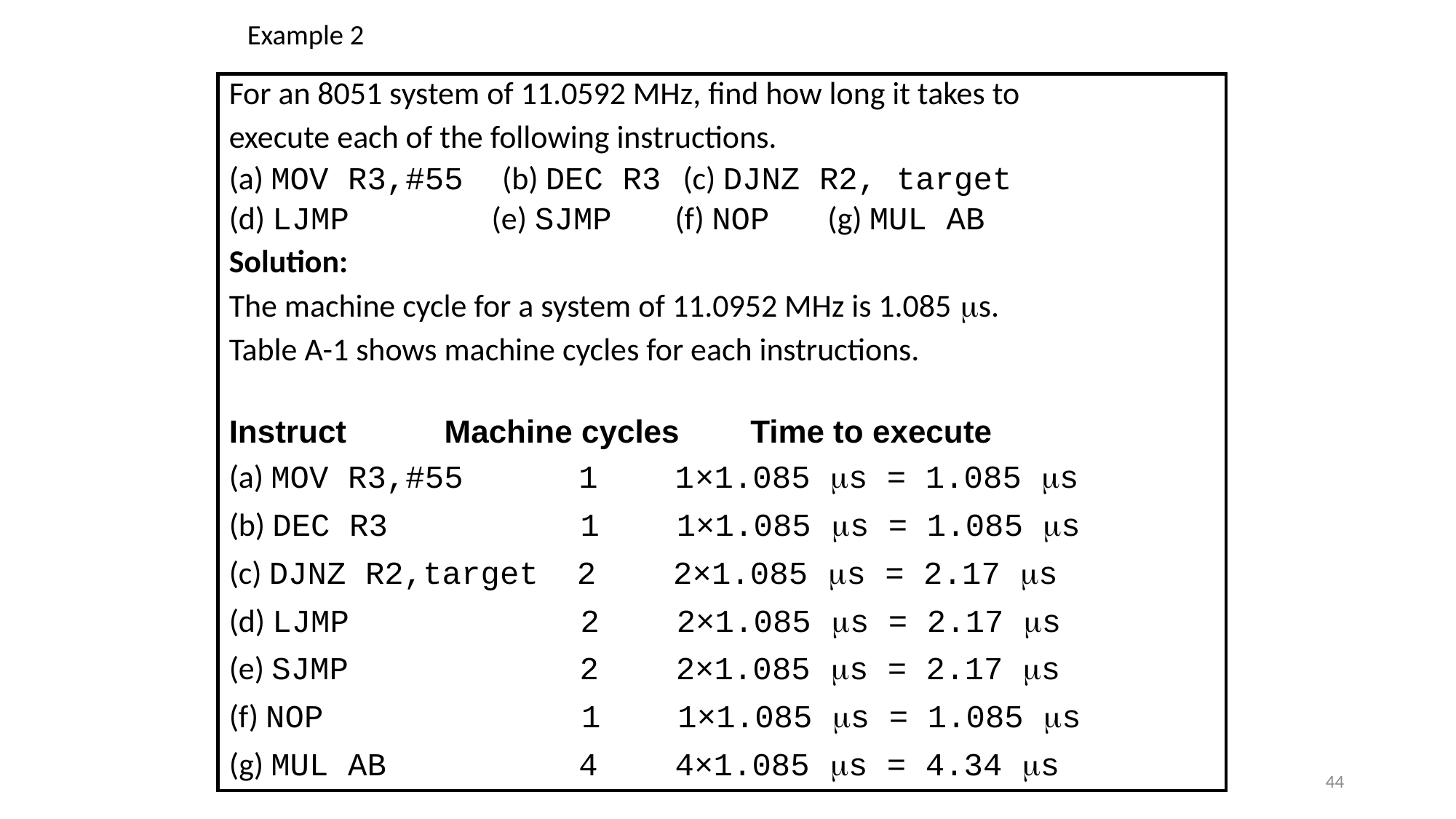

# Example 2
For an 8051 system of 11.0592 MHz, find how long it takes to
execute each of the following instructions.
(a) MOV R3,#55  (b) DEC R3   (c) DJNZ R2, target
(d) LJMP                  (e) SJMP       (f) NOP   (g) MUL AB
Solution:
The machine cycle for a system of 11.0952 MHz is 1.085 μs.
Table A-1 shows machine cycles for each instructions.

Instruct           Machine cycles        Time to execute
(a) MOV R3,#55      1    1×1.085 μs = 1.085 μs
(b) DEC R3          1    1×1.085 μs = 1.085 μs
(c) DJNZ R2,target  2    2×1.085 μs = 2.17 μs
(d) LJMP            2    2×1.085 μs = 2.17 μs
(e) SJMP            2    2×1.085 μs = 2.17 μs
(f) NOP              1    1×1.085 μs = 1.085 μs
(g) MUL AB          4    4×1.085 μs = 4.34 μs
44